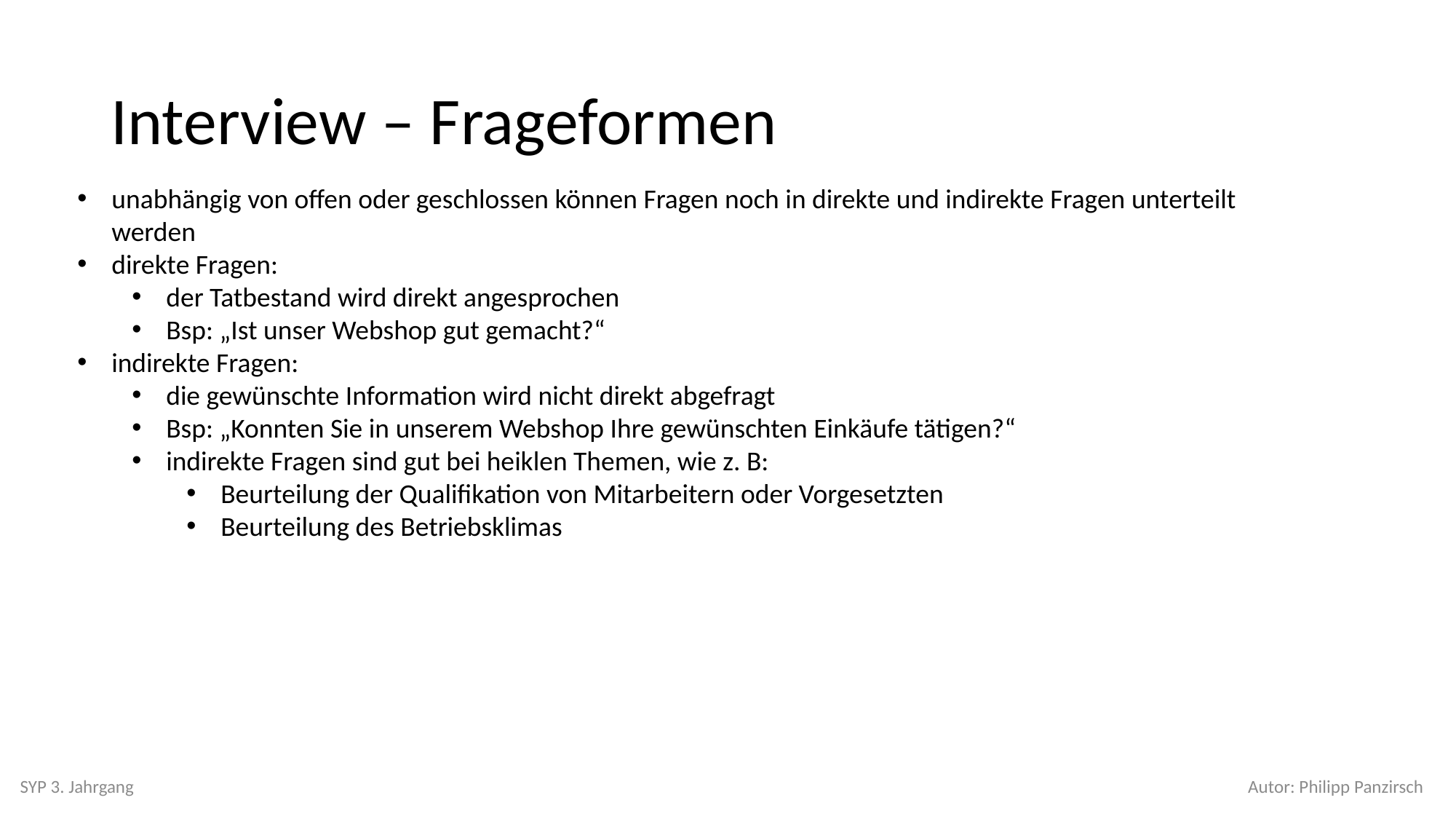

# Interview – Frageformen
unabhängig von offen oder geschlossen können Fragen noch in direkte und indirekte Fragen unterteilt werden
direkte Fragen:
der Tatbestand wird direkt angesprochen
Bsp: „Ist unser Webshop gut gemacht?“
indirekte Fragen:
die gewünschte Information wird nicht direkt abgefragt
Bsp: „Konnten Sie in unserem Webshop Ihre gewünschten Einkäufe tätigen?“
indirekte Fragen sind gut bei heiklen Themen, wie z. B:
Beurteilung der Qualifikation von Mitarbeitern oder Vorgesetzten
Beurteilung des Betriebsklimas

SYP 3. Jahrgang
Autor: Philipp Panzirsch